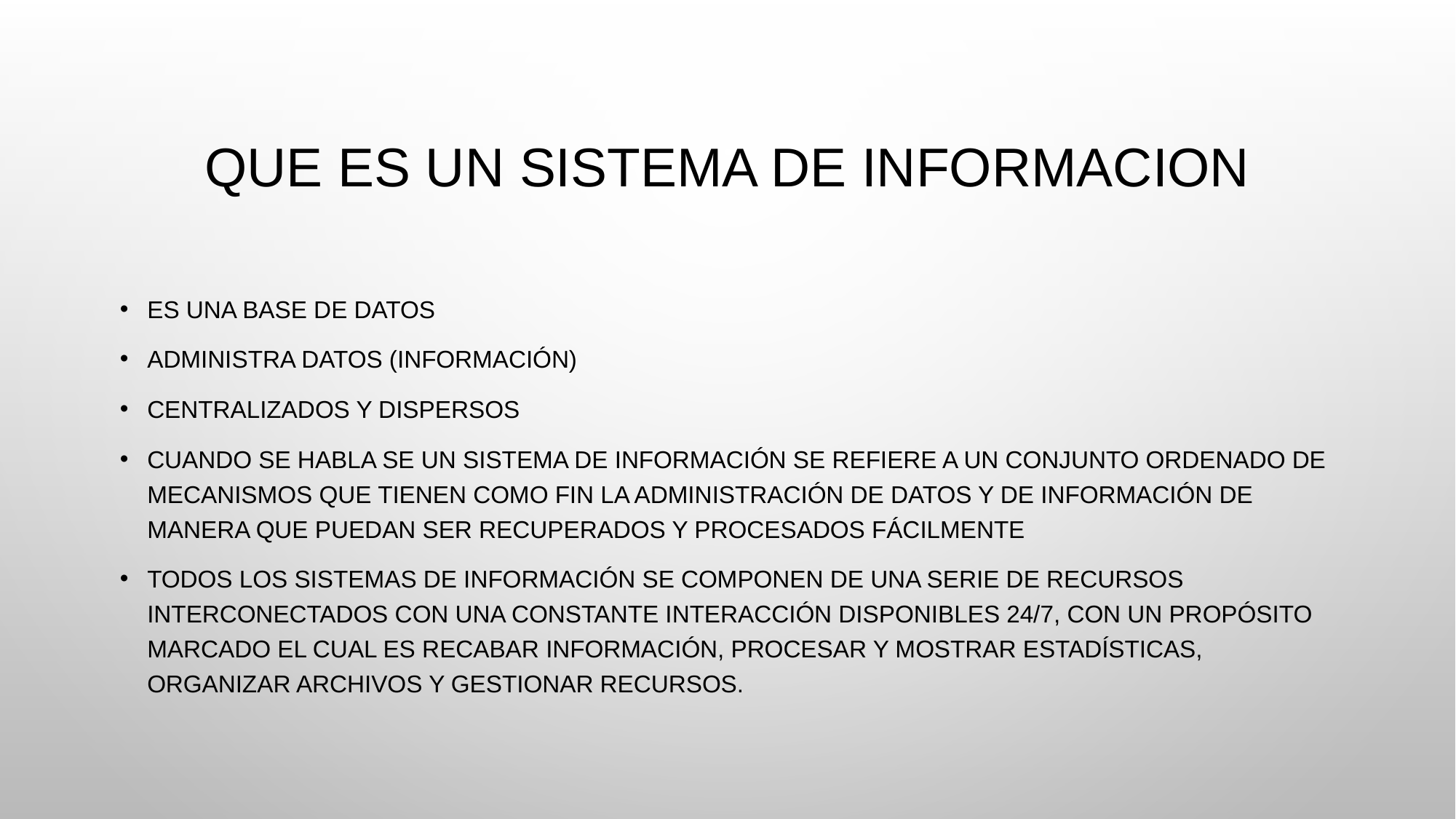

# QUE ES UN SISTEMA DE INFORMACION
Es una base de datos
Administra datos (información)
Centralizados y dispersos
Cuando se habla se un sistema de información se refiere a un conjunto ordenado de mecanismos que tienen como fin la administración de datos y de información de manera que puedan ser recuperados y procesados fácilmente
Todos los sistemas de información se componen de una serie de recursos interconectados con una constante interacción disponibles 24/7, con un propósito marcado el cual es recabar información, procesar y mostrar estadísticas, organizar archivos y gestionar recursos.